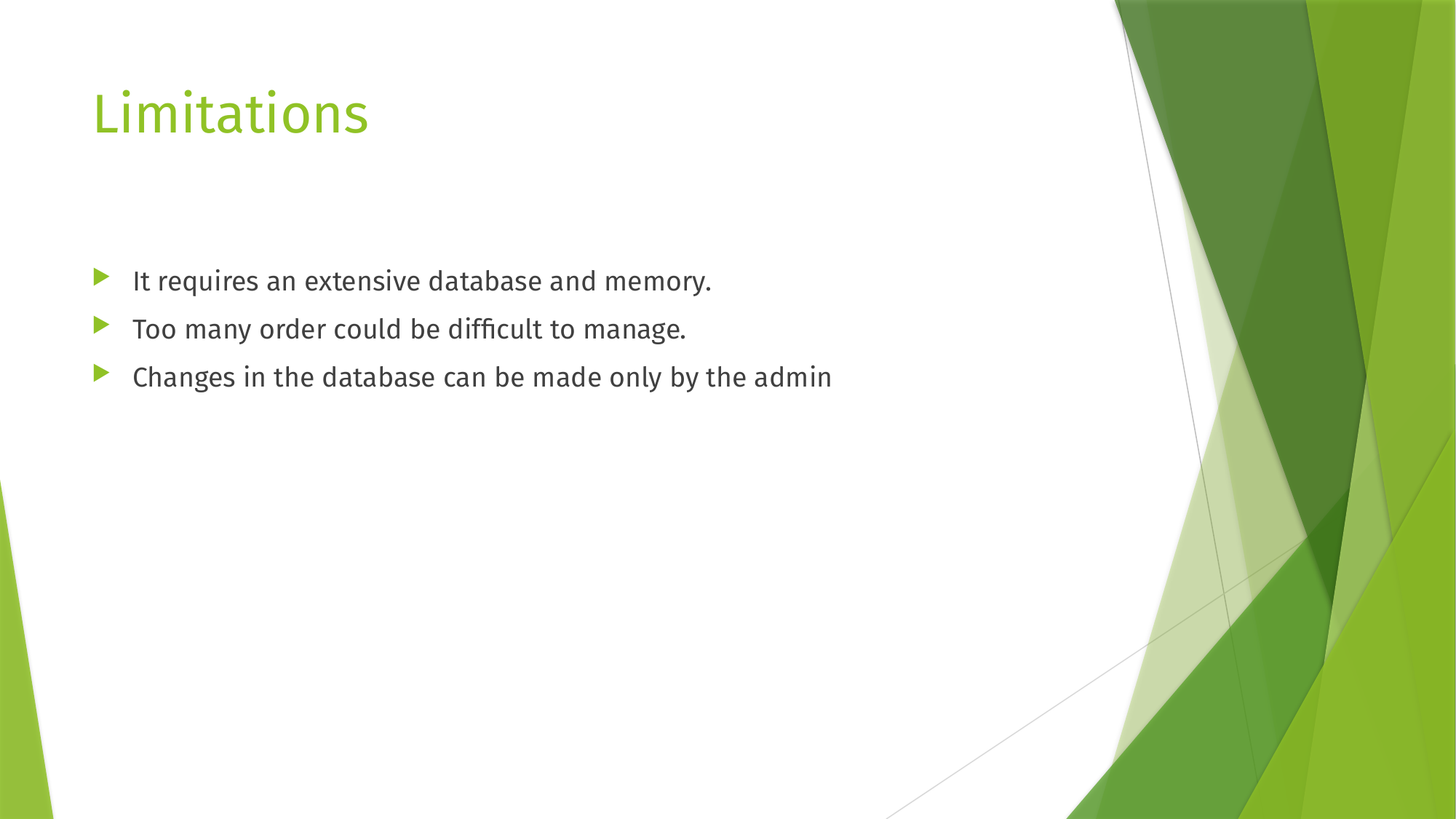

# Limitations
It requires an extensive database and memory.
Too many order could be difficult to manage.
Changes in the database can be made only by the admin